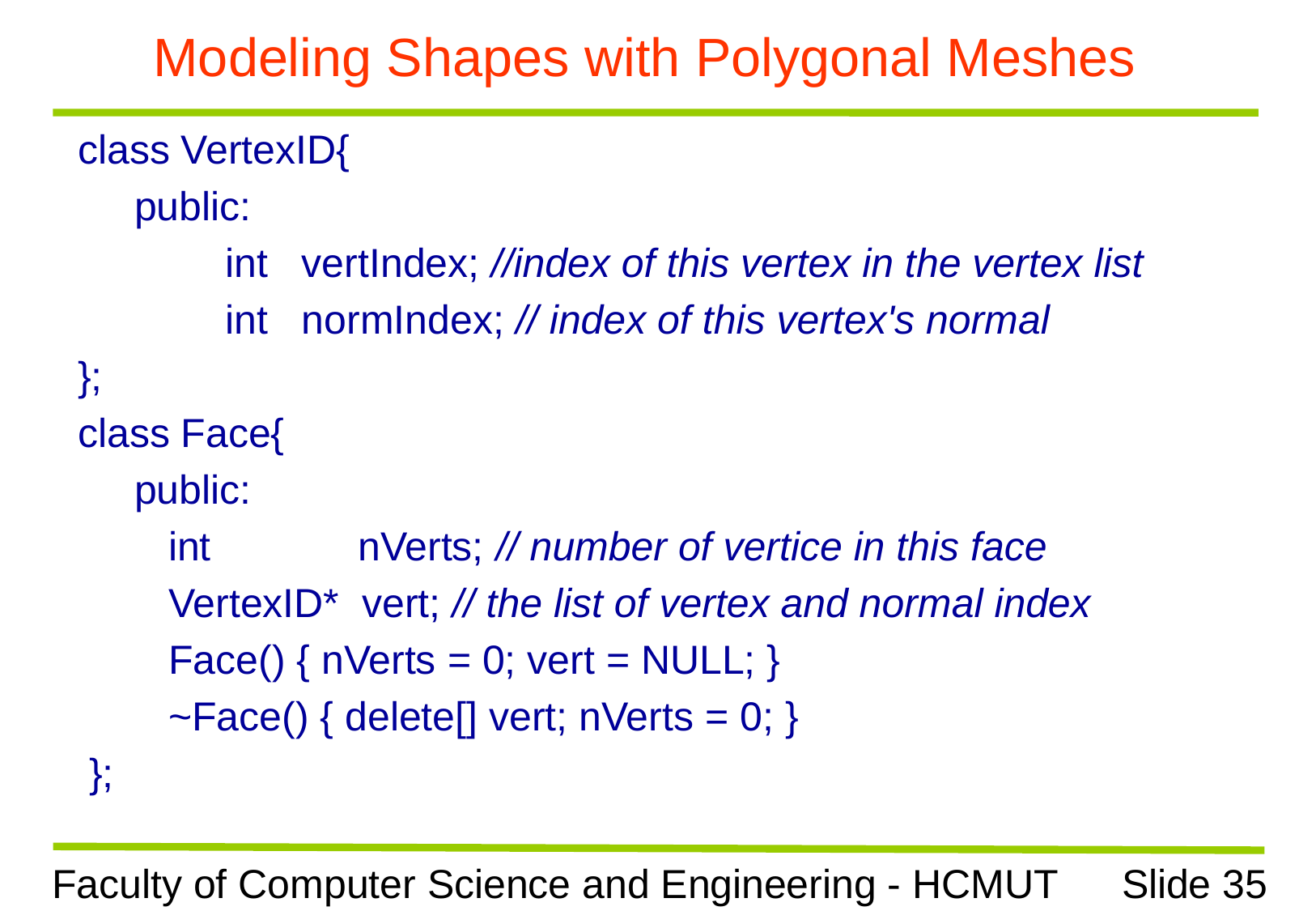

# Modeling Shapes with Polygonal Meshes
class VertexID{
     public:
             int   vertIndex; //index of this vertex in the vertex list
             int   normIndex; // index of this vertex's normal
};
class Face{
     public:
        int             nVerts; // number of vertice in this face
        VertexID*  vert; // the list of vertex and normal index
        Face() { nVerts = 0; vert = NULL; }
        ~Face() { delete[] vert; nVerts = 0; }
 };